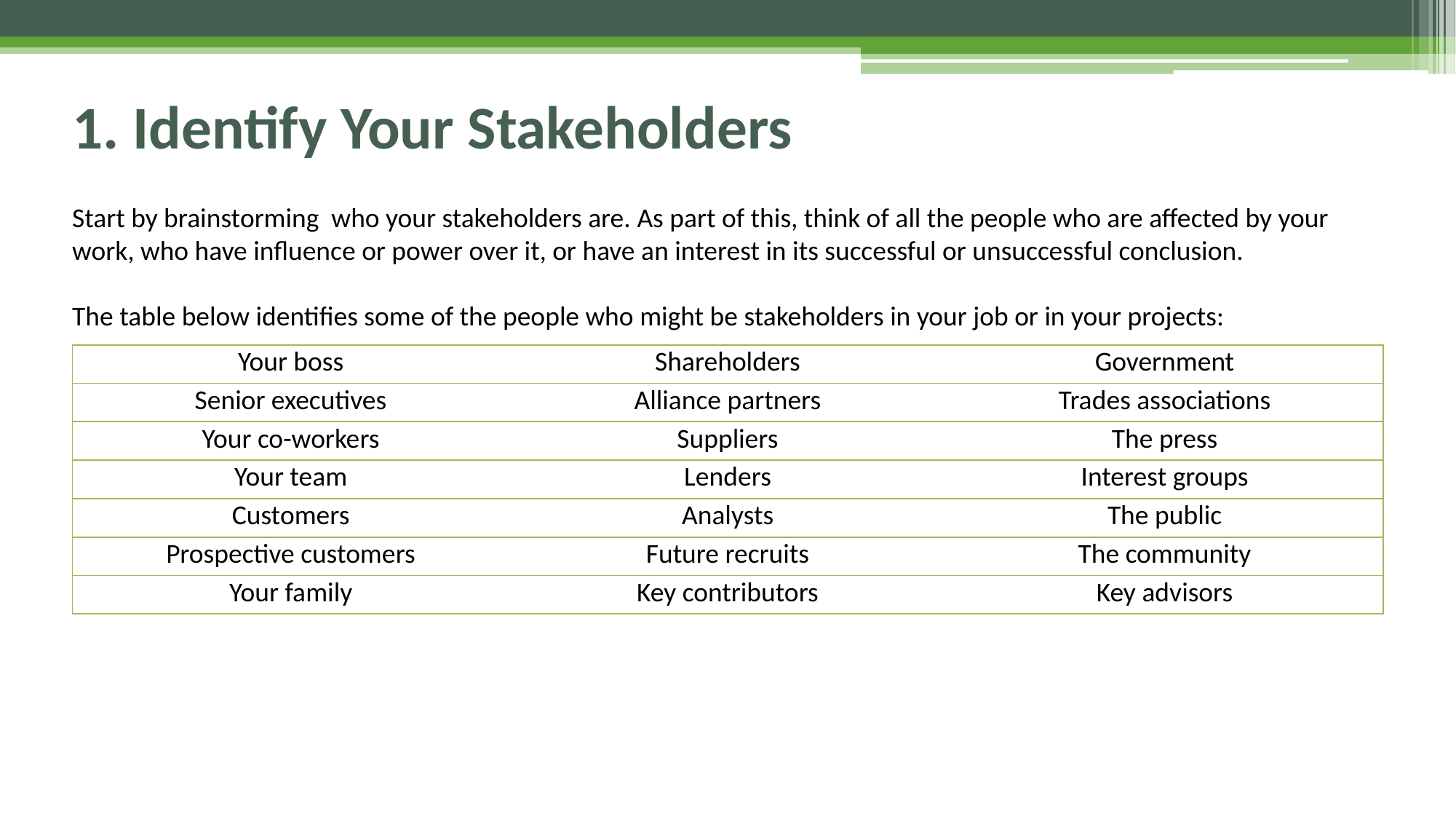

# 1. Identify Your Stakeholders
Start by brainstorming  who your stakeholders are. As part of this, think of all the people who are affected by your work, who have influence or power over it, or have an interest in its successful or unsuccessful conclusion.

The table below identifies some of the people who might be stakeholders in your job or in your projects:

| Your boss | Shareholders | Government |
| --- | --- | --- |
| Senior executives | Alliance partners | Trades associations |
| Your co-workers | Suppliers | The press |
| Your team | Lenders | Interest groups |
| Customers | Analysts | The public |
| Prospective customers | Future recruits | The community |
| Your family | Key contributors | Key advisors |